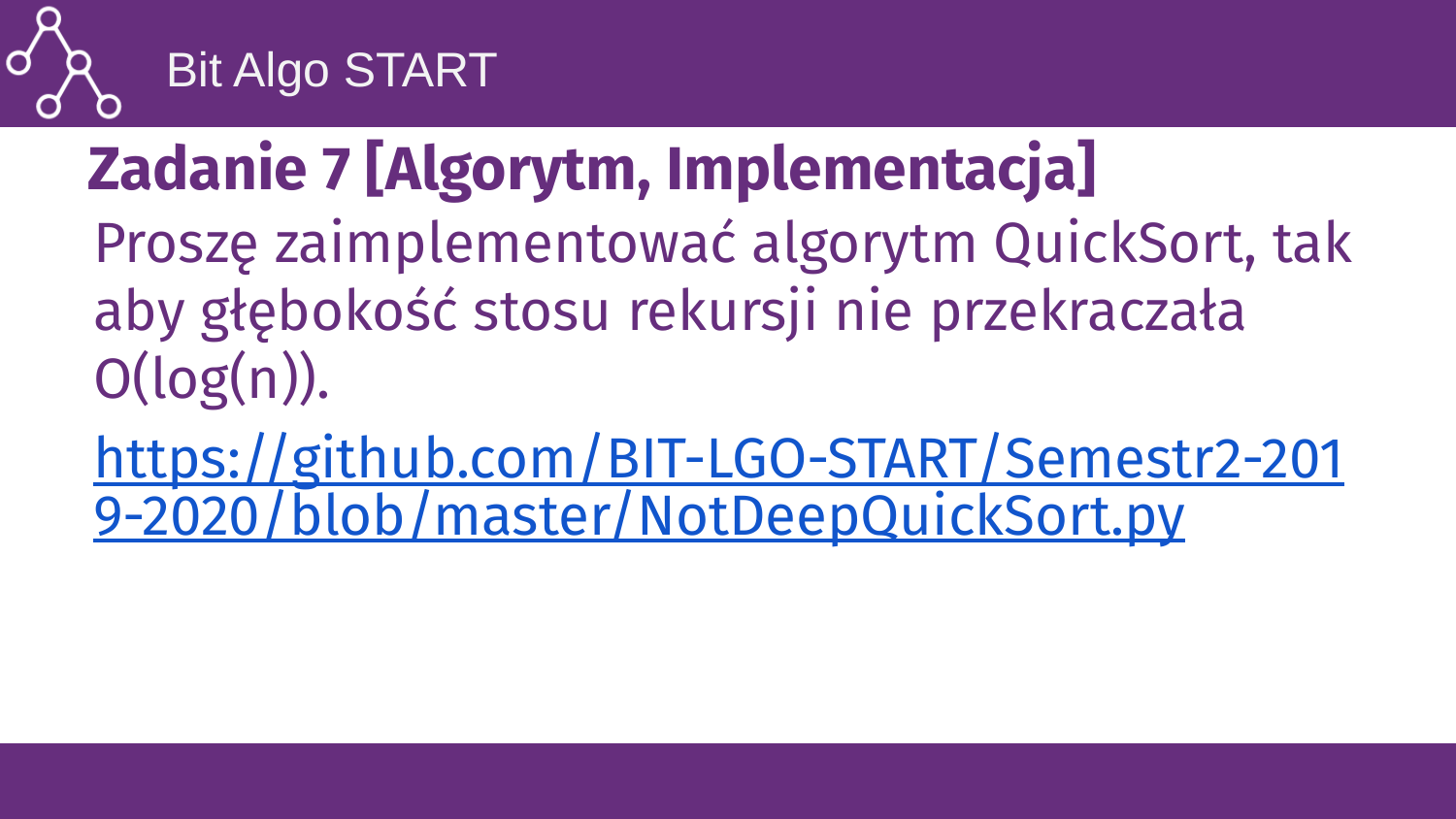

# Zadanie 7 [Algorytm, Implementacja]
Proszę zaimplementować algorytm QuickSort, tak aby głębokość stosu rekursji nie przekraczała O(log(n)).
https://github.com/BIT-LGO-START/Semestr2-2019-2020/blob/master/NotDeepQuickSort.py